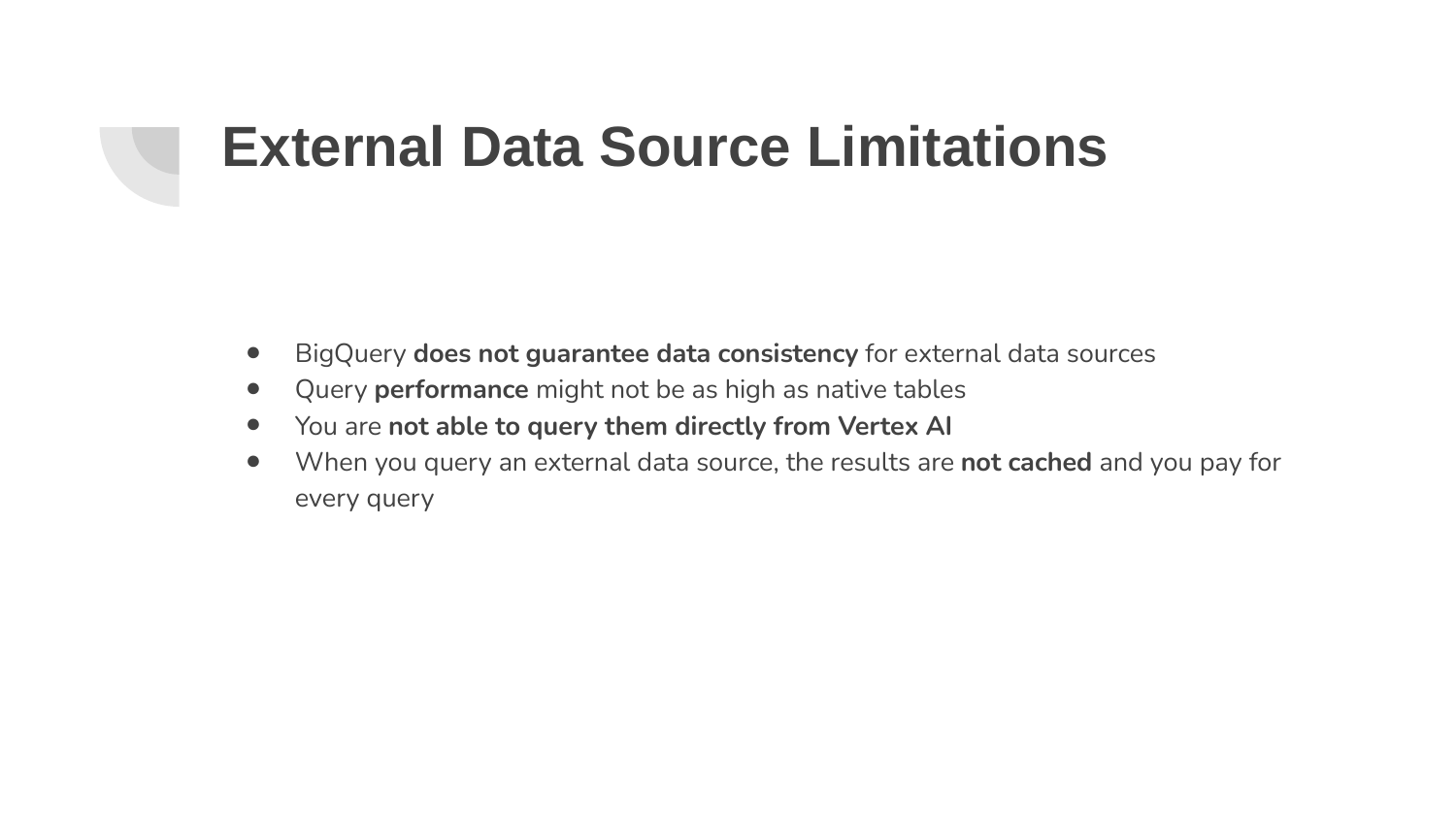

# External Data Source Limitations
BigQuery does not guarantee data consistency for external data sources
Query performance might not be as high as native tables
You are not able to query them directly from Vertex AI
When you query an external data source, the results are not cached and you pay for every query